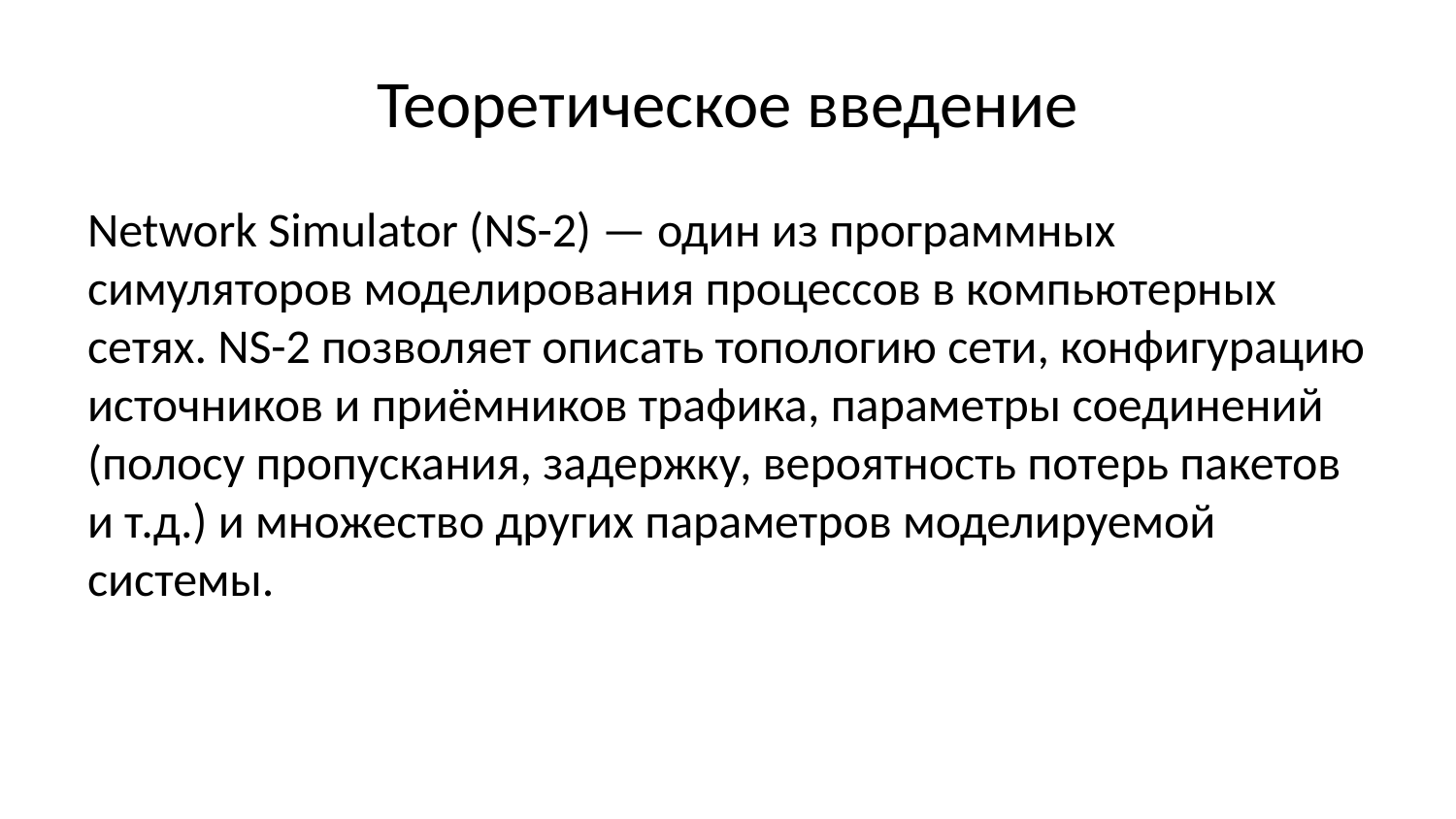

# Теоретическое введение
Network Simulator (NS-2) — один из программных симуляторов моделирования процессов в компьютерных сетях. NS-2 позволяет описать топологию сети, конфигурацию источников и приёмников трафика, параметры соединений (полосу пропускания, задержку, вероятность потерь пакетов и т.д.) и множество других параметров моделируемой системы.